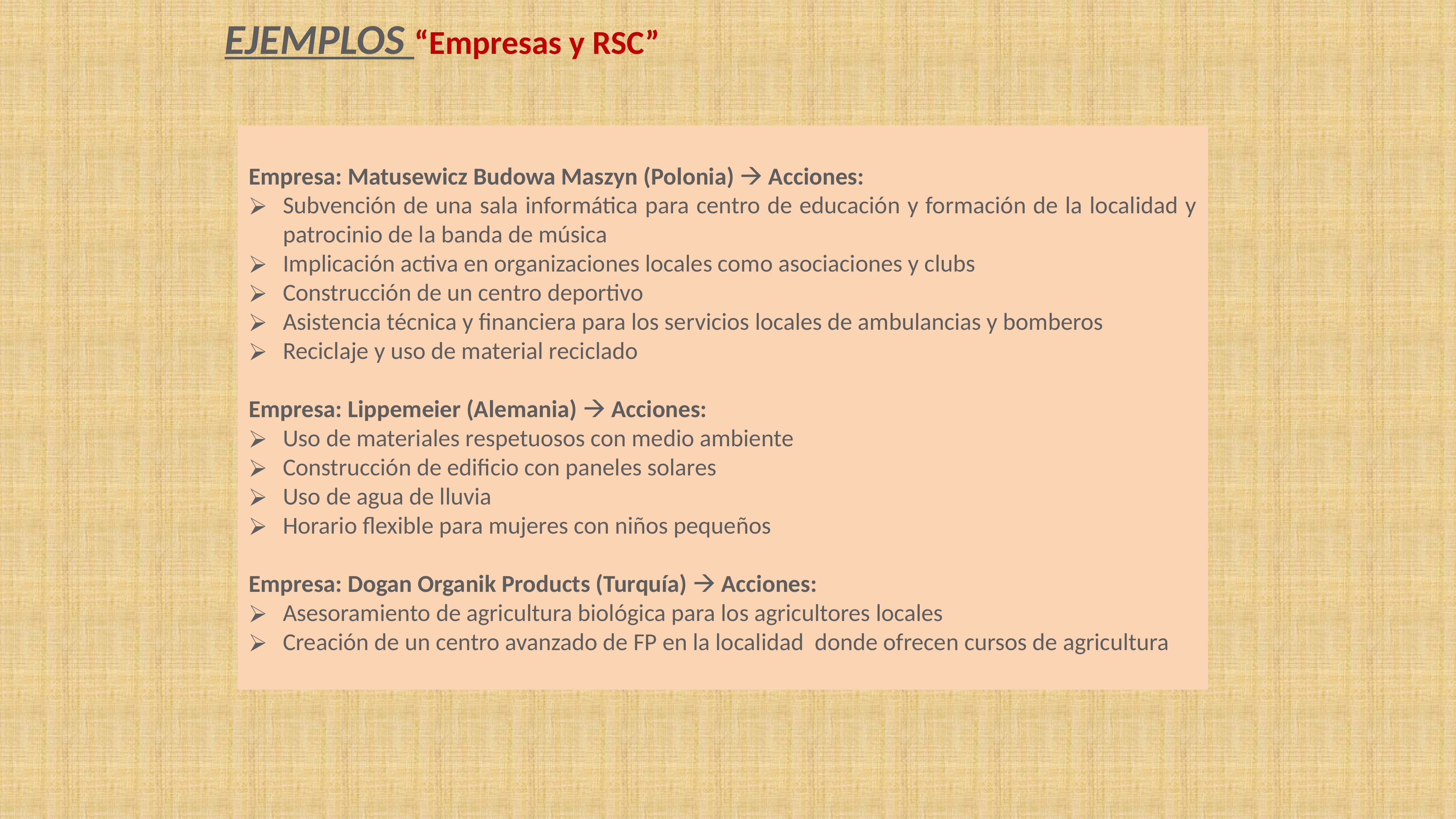

EJEMPLOS “Empresas y RSC”

Empresa: Matusewicz Budowa Maszyn (Polonia) 🡪 Acciones:
Subvención de una sala informática para centro de educación y formación de la localidad y patrocinio de la banda de música
Implicación activa en organizaciones locales como asociaciones y clubs
Construcción de un centro deportivo
Asistencia técnica y financiera para los servicios locales de ambulancias y bomberos
Reciclaje y uso de material reciclado

Empresa: Lippemeier (Alemania) 🡪 Acciones:
Uso de materiales respetuosos con medio ambiente
Construcción de edificio con paneles solares
Uso de agua de lluvia
Horario flexible para mujeres con niños pequeños

Empresa: Dogan Organik Products (Turquía) 🡪 Acciones:
Asesoramiento de agricultura biológica para los agricultores locales
Creación de un centro avanzado de FP en la localidad  donde ofrecen cursos de agricultura